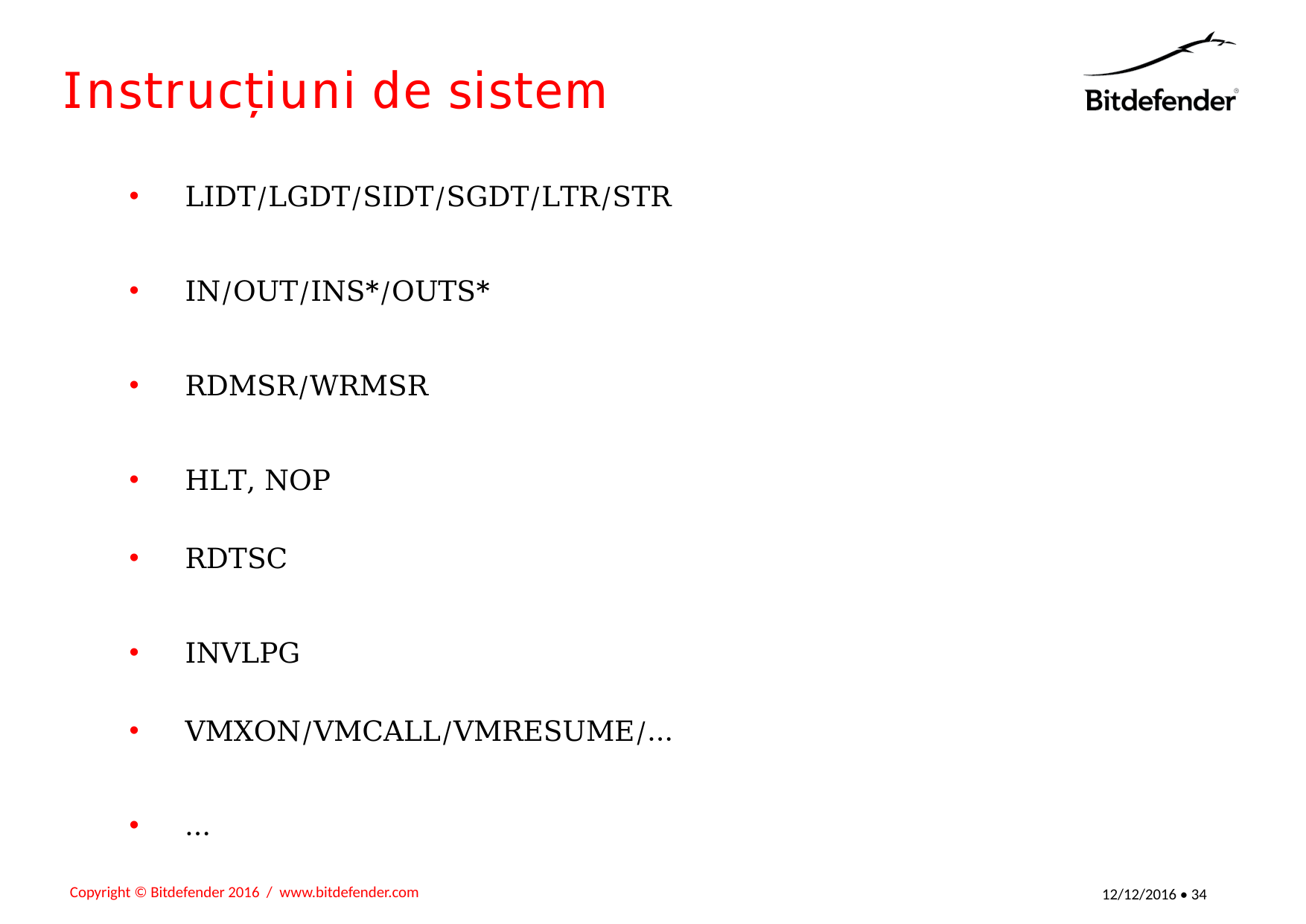

# Instrucțiuni de sistem
LIDT/LGDT/SIDT/SGDT/LTR/STR

IN/OUT/INS*/OUTS*

RDMSR/WRMSR

HLT, NOP

RDTSC

INVLPG

VMXON/VMCALL/VMRESUME/…

…